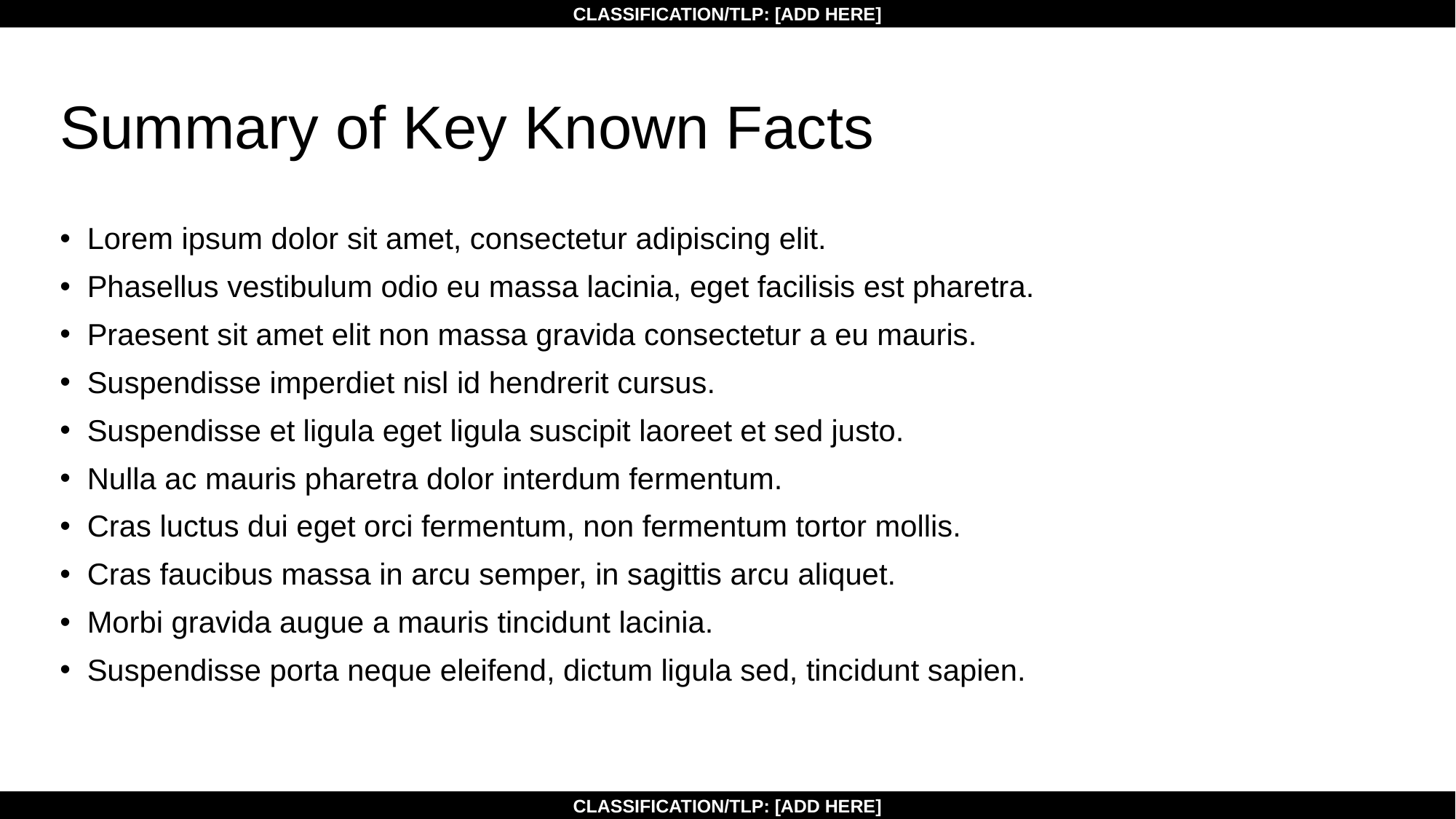

# Summary of Key Known Facts
Lorem ipsum dolor sit amet, consectetur adipiscing elit.
Phasellus vestibulum odio eu massa lacinia, eget facilisis est pharetra.
Praesent sit amet elit non massa gravida consectetur a eu mauris.
Suspendisse imperdiet nisl id hendrerit cursus.
Suspendisse et ligula eget ligula suscipit laoreet et sed justo.
Nulla ac mauris pharetra dolor interdum fermentum.
Cras luctus dui eget orci fermentum, non fermentum tortor mollis.
Cras faucibus massa in arcu semper, in sagittis arcu aliquet.
Morbi gravida augue a mauris tincidunt lacinia.
Suspendisse porta neque eleifend, dictum ligula sed, tincidunt sapien.